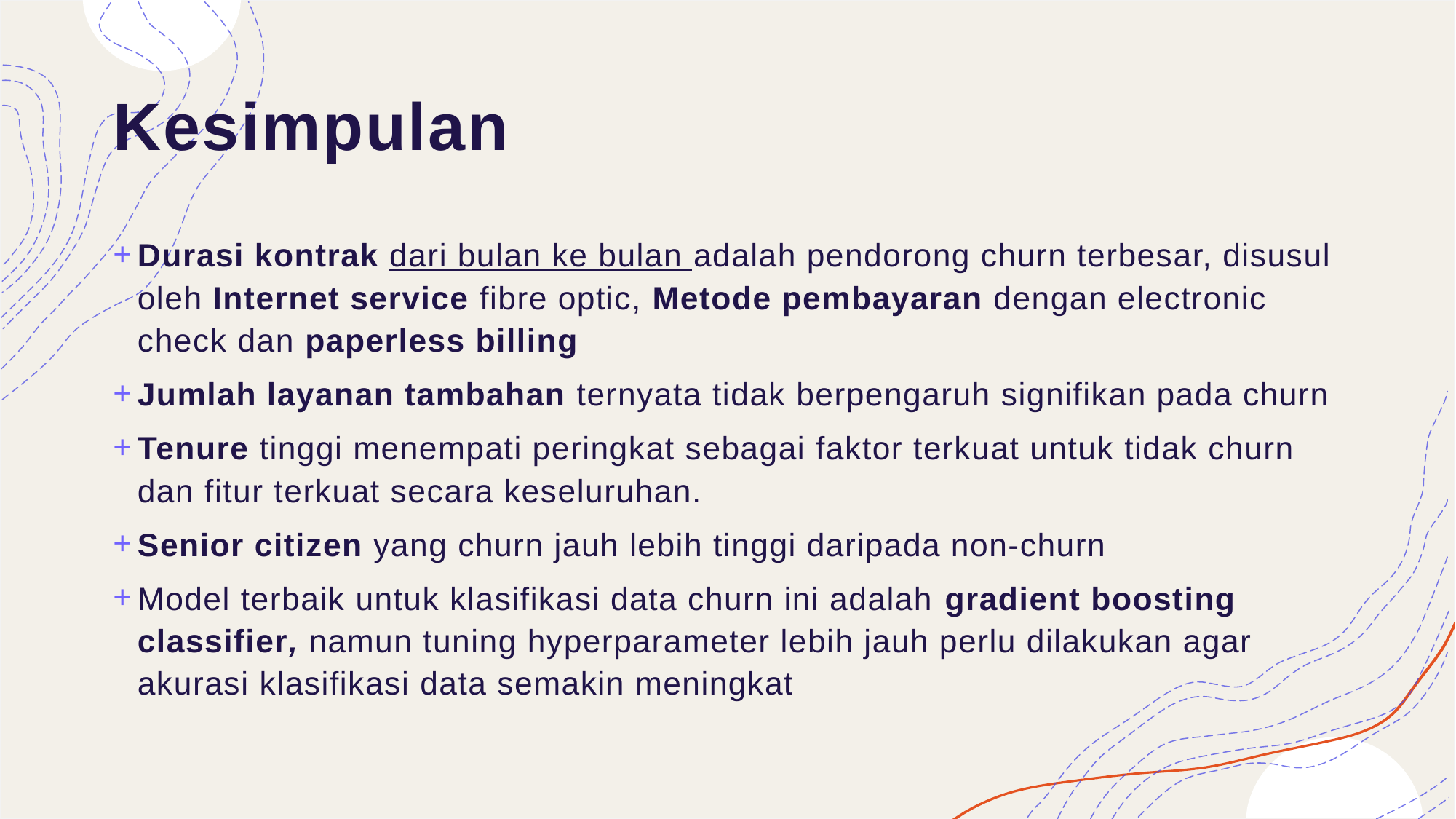

# Kesimpulan
Durasi kontrak dari bulan ke bulan adalah pendorong churn terbesar, disusul oleh Internet service fibre optic, Metode pembayaran dengan electronic check dan paperless billing
Jumlah layanan tambahan ternyata tidak berpengaruh signifikan pada churn
Tenure tinggi menempati peringkat sebagai faktor terkuat untuk tidak churn dan fitur terkuat secara keseluruhan.
Senior citizen yang churn jauh lebih tinggi daripada non-churn
Model terbaik untuk klasifikasi data churn ini adalah gradient boosting classifier, namun tuning hyperparameter lebih jauh perlu dilakukan agar akurasi klasifikasi data semakin meningkat